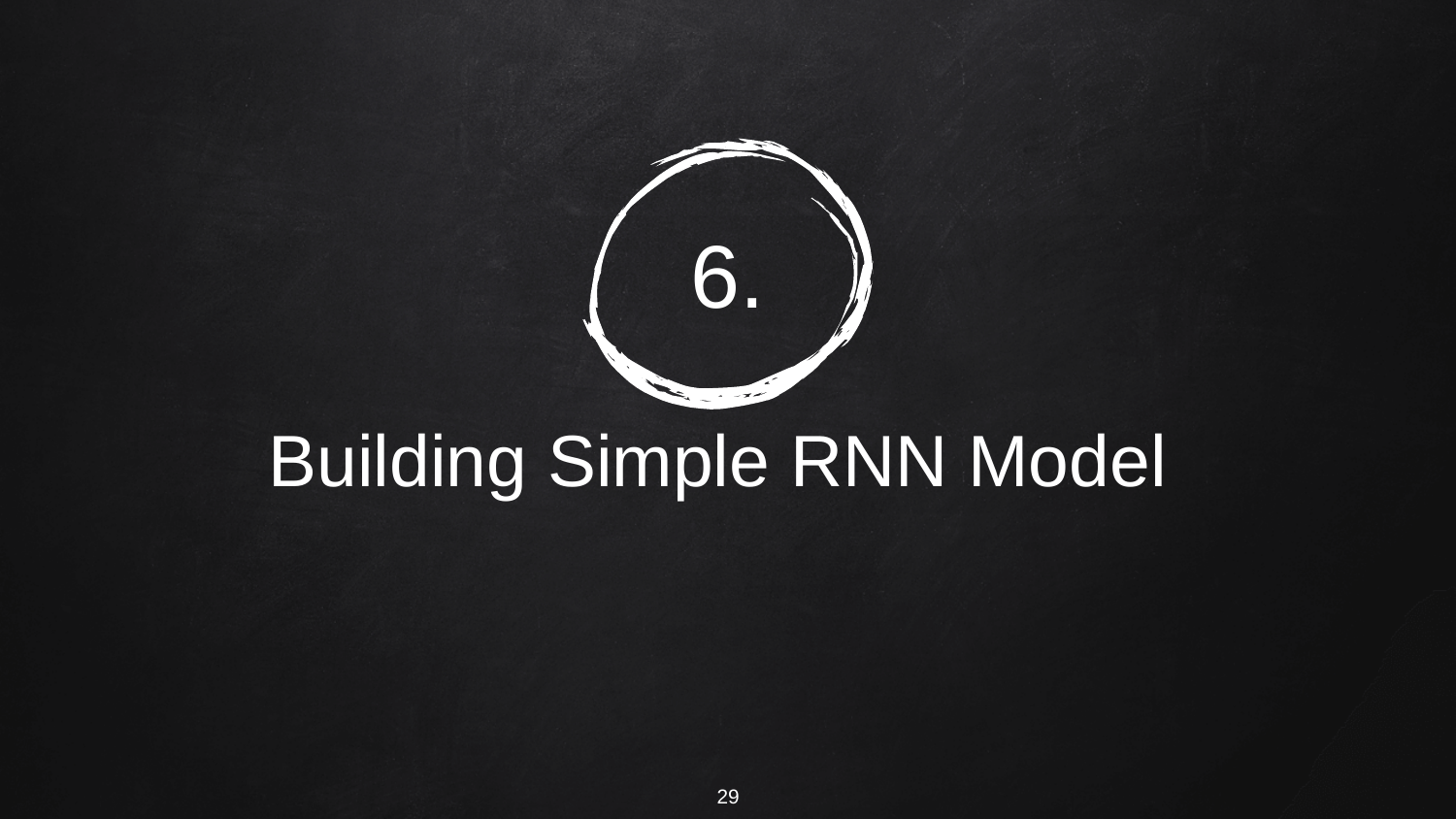

# 6.

Building Simple RNN Model
29